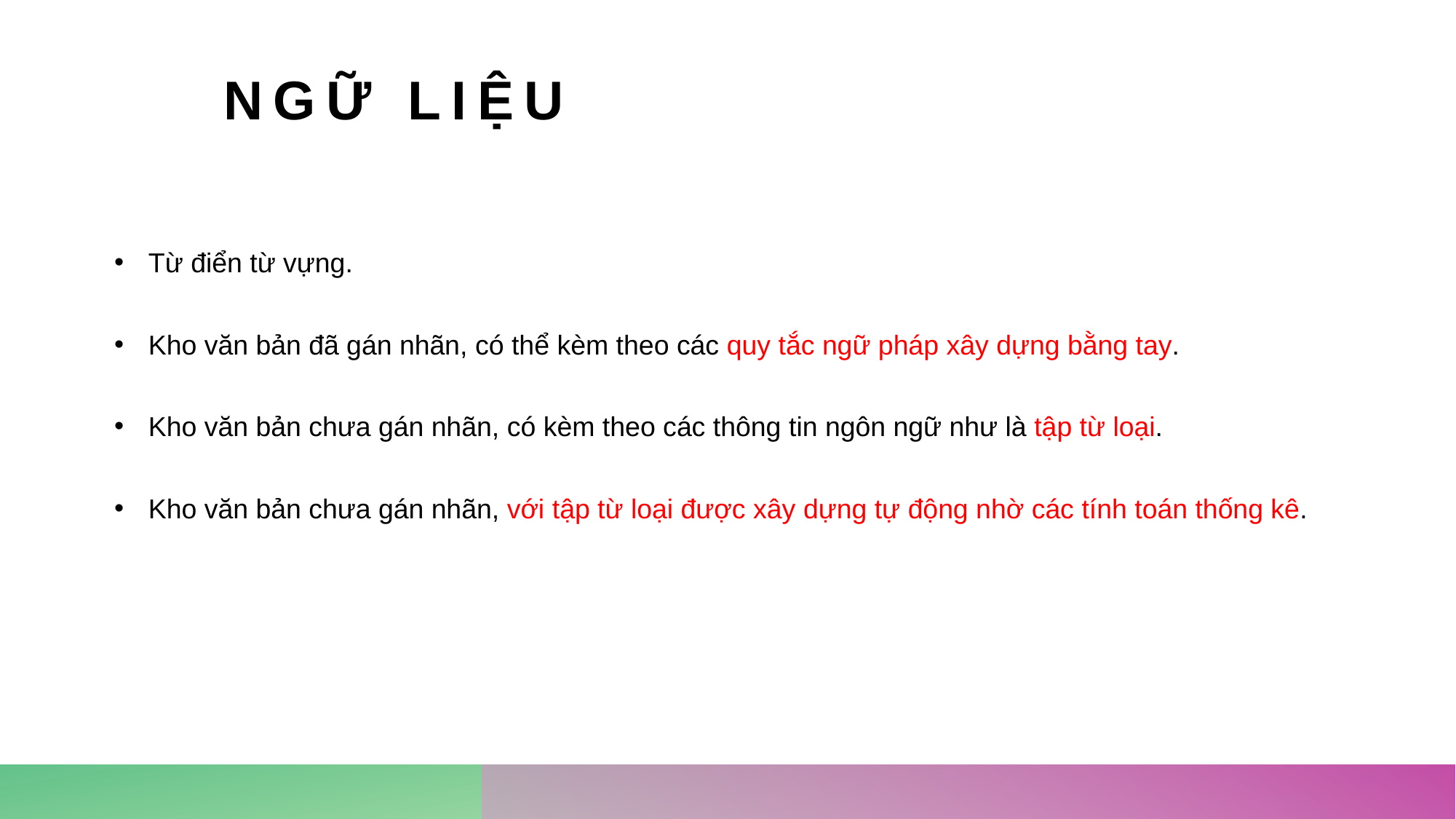

Ngữ liệu
Từ điển từ vựng.
Kho văn bản đã gán nhãn, có thể kèm theo các quy tắc ngữ pháp xây dựng bằng tay.
Kho văn bản chưa gán nhãn, có kèm theo các thông tin ngôn ngữ như là tập từ loại.
Kho văn bản chưa gán nhãn, với tập từ loại được xây dựng tự động nhờ các tính toán thống kê.